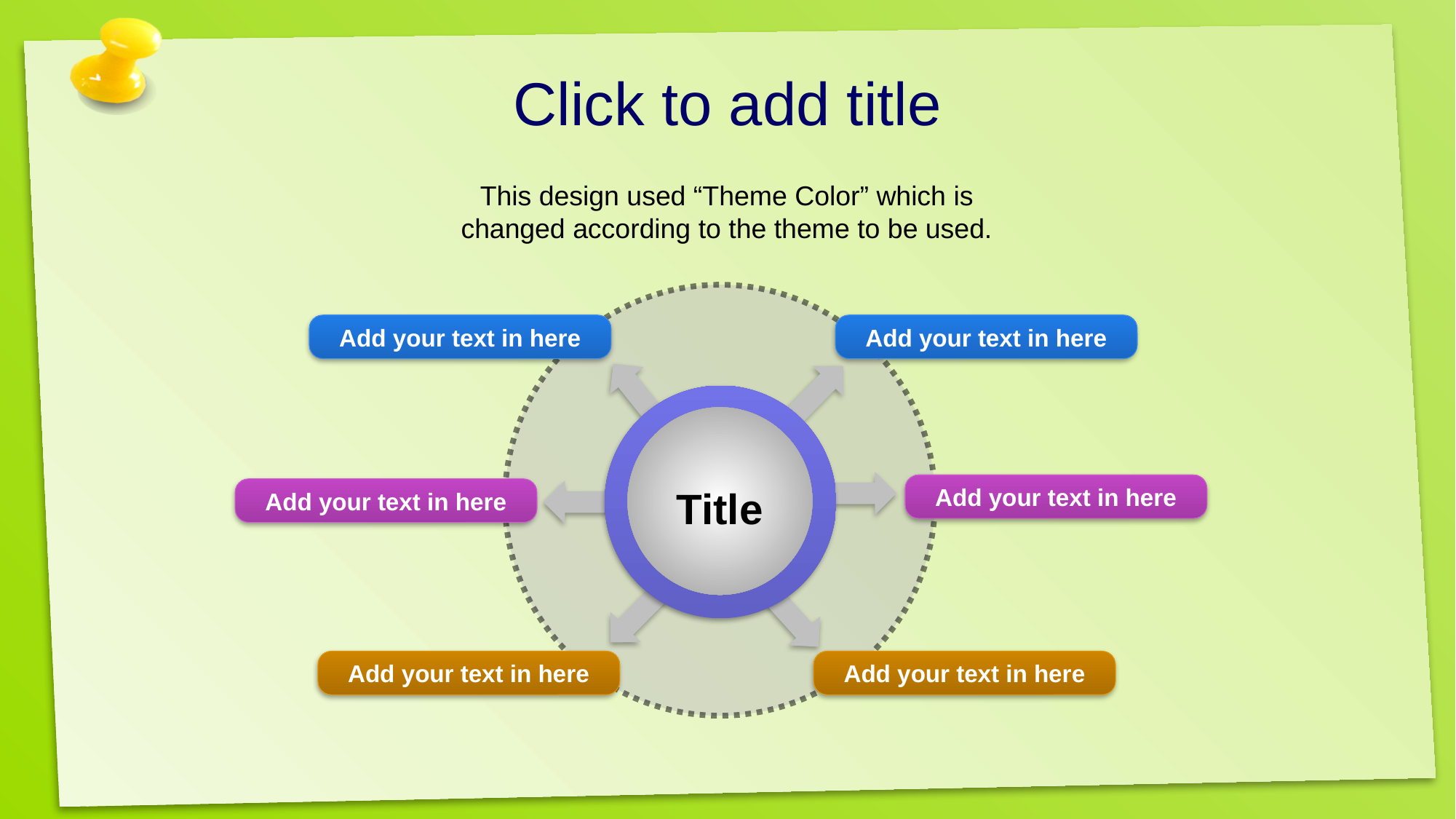

# Click to add title
This design used “Theme Color” which is changed according to the theme to be used.

Add your text in here
Add your text in here

Title

Add your text in here
Add your text in here

Add your text in here
Add your text in here